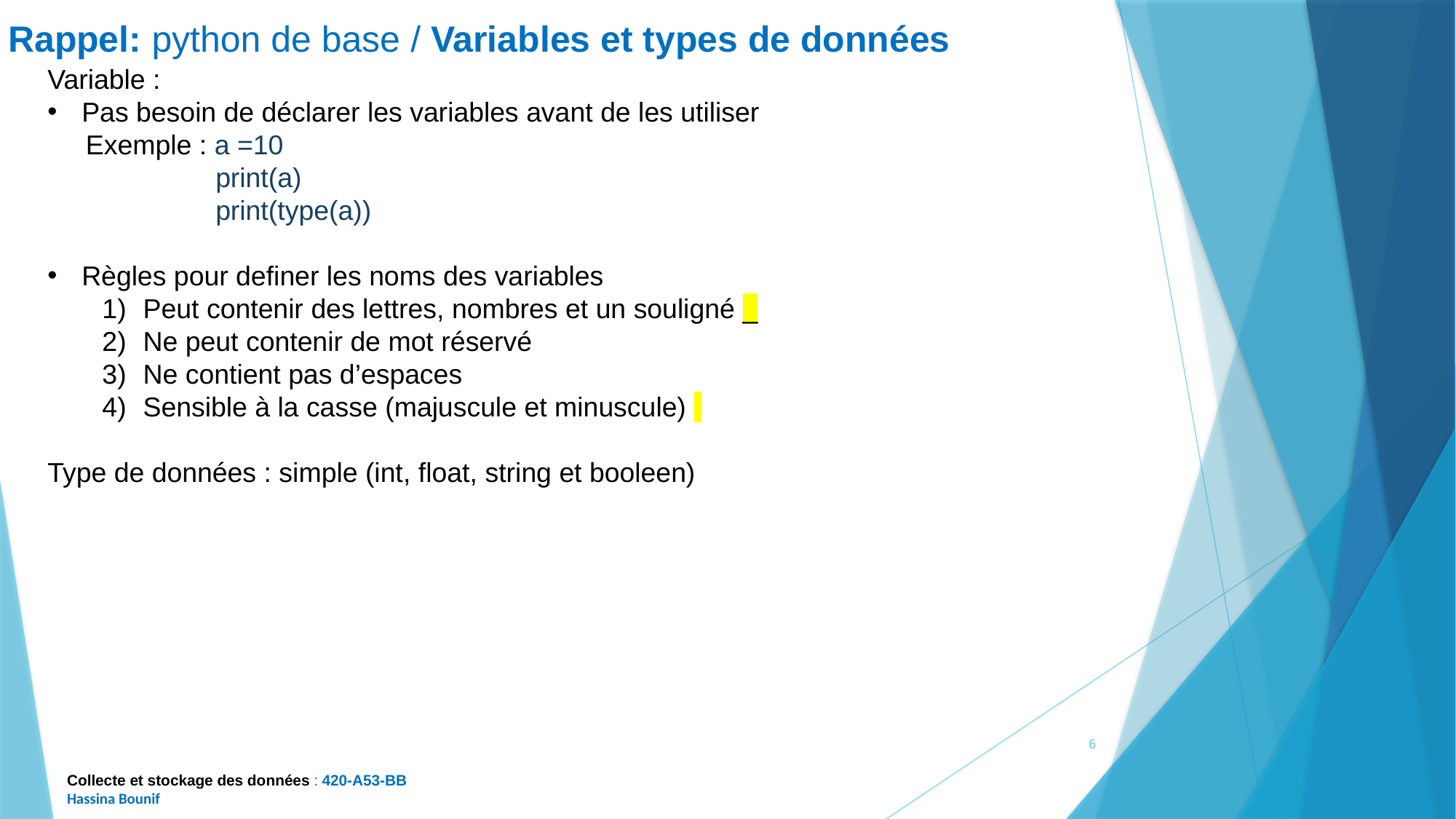

Rappel: python de base / Variables et types de données
Variable :
Pas besoin de déclarer les variables avant de les utiliser
     Exemple : a =10
                      print(a)
                      print(type(a))

Règles pour definer les noms des variables
Peut contenir des lettres, nombres et un souligné _
Ne peut contenir de mot réservé
Ne contient pas d’espaces
Sensible à la casse (majuscule et minuscule)

Type de données : simple (int, float, string et booleen)

6